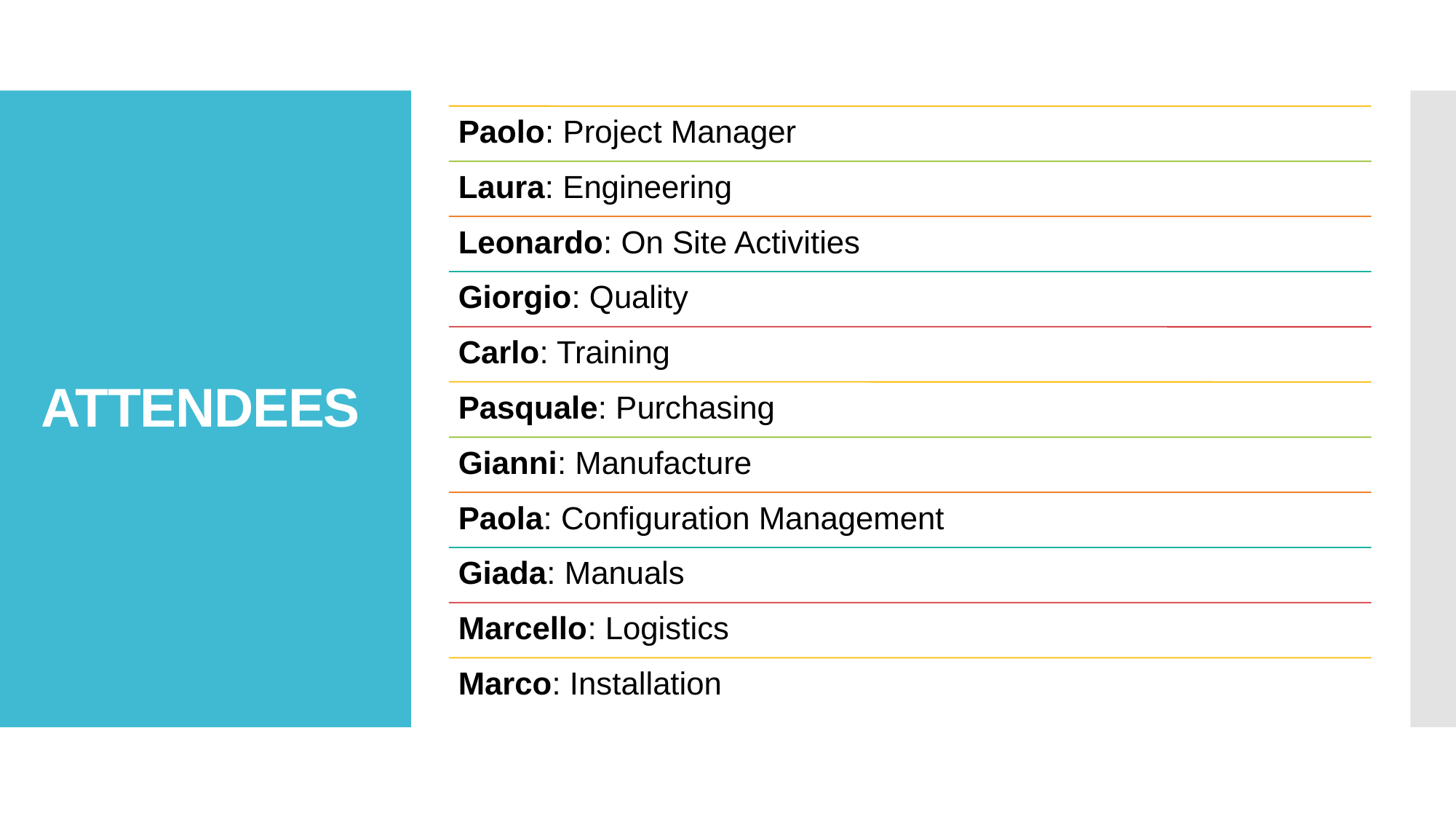

Paolo: Project Manager
Laura: Engineering
Leonardo: On Site Activities
Giorgio: Quality
Carlo: Training
Pasquale: Purchasing
Gianni: Manufacture
Paola: Configuration Management
Giada: Manuals
Marcello: Logistics
Marco: Installation
# ATTENDEES